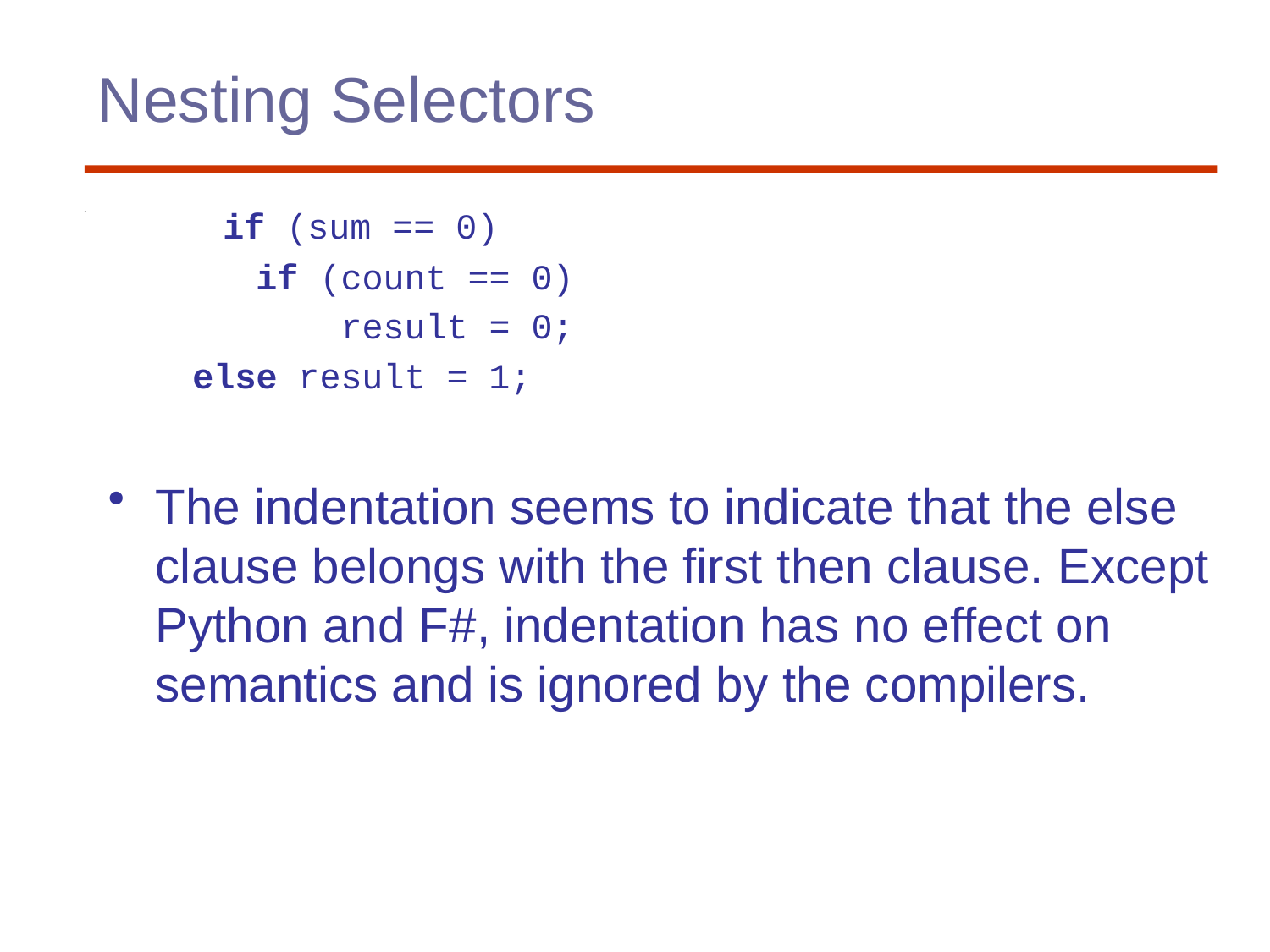

# Nesting Selectors
	 if (sum == 0)
       if (count == 0)
           result = 0;
    else result = 1;

The indentation seems to indicate that the else clause belongs with the first then clause. Except Python and F#, indentation has no effect on semantics and is ignored by the compilers.